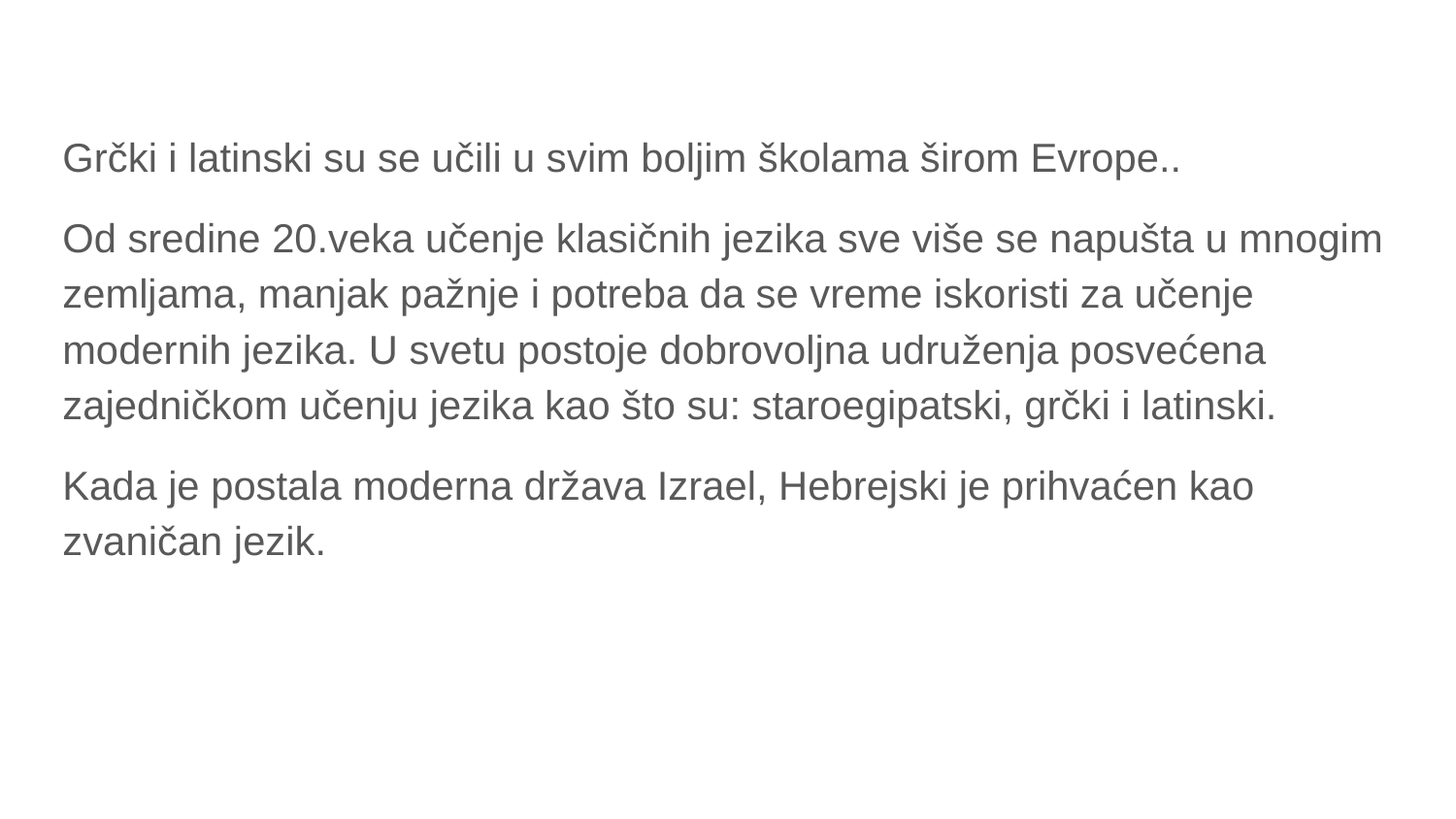

#
Grčki i latinski su se učili u svim boljim školama širom Evrope..
Od sredine 20.veka učenje klasičnih jezika sve više se napušta u mnogim zemljama, manjak pažnje i potreba da se vreme iskoristi za učenje modernih jezika. U svetu postoje dobrovoljna udruženja posvećena zajedničkom učenju jezika kao što su: staroegipatski, grčki i latinski.
Kada je postala moderna država Izrael, Hebrejski je prihvaćen kao zvaničan jezik.